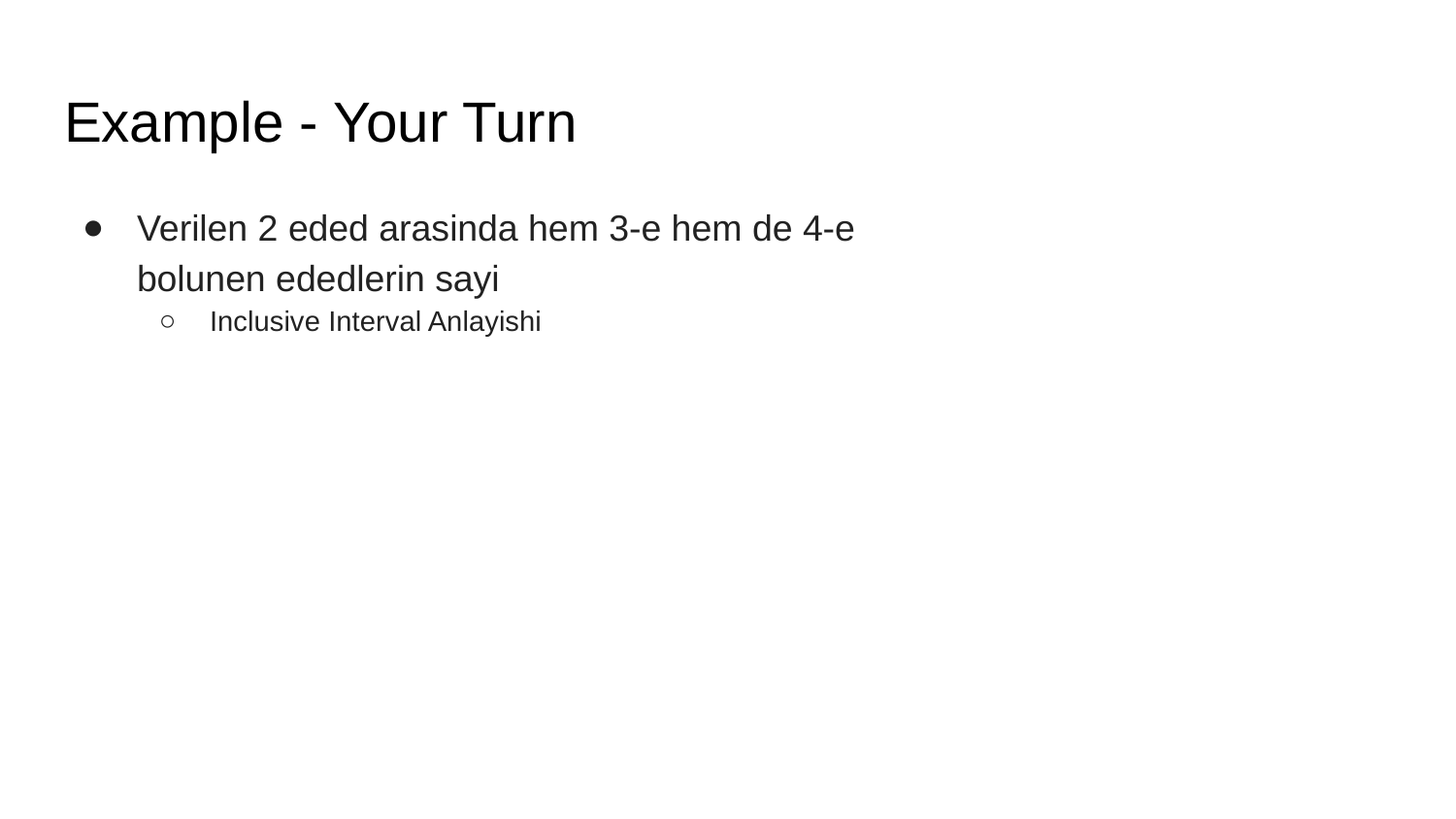

# Example - Your Turn
Verilen 2 eded arasinda hem 3-e hem de 4-e bolunen ededlerin sayi
Inclusive Interval Anlayishi